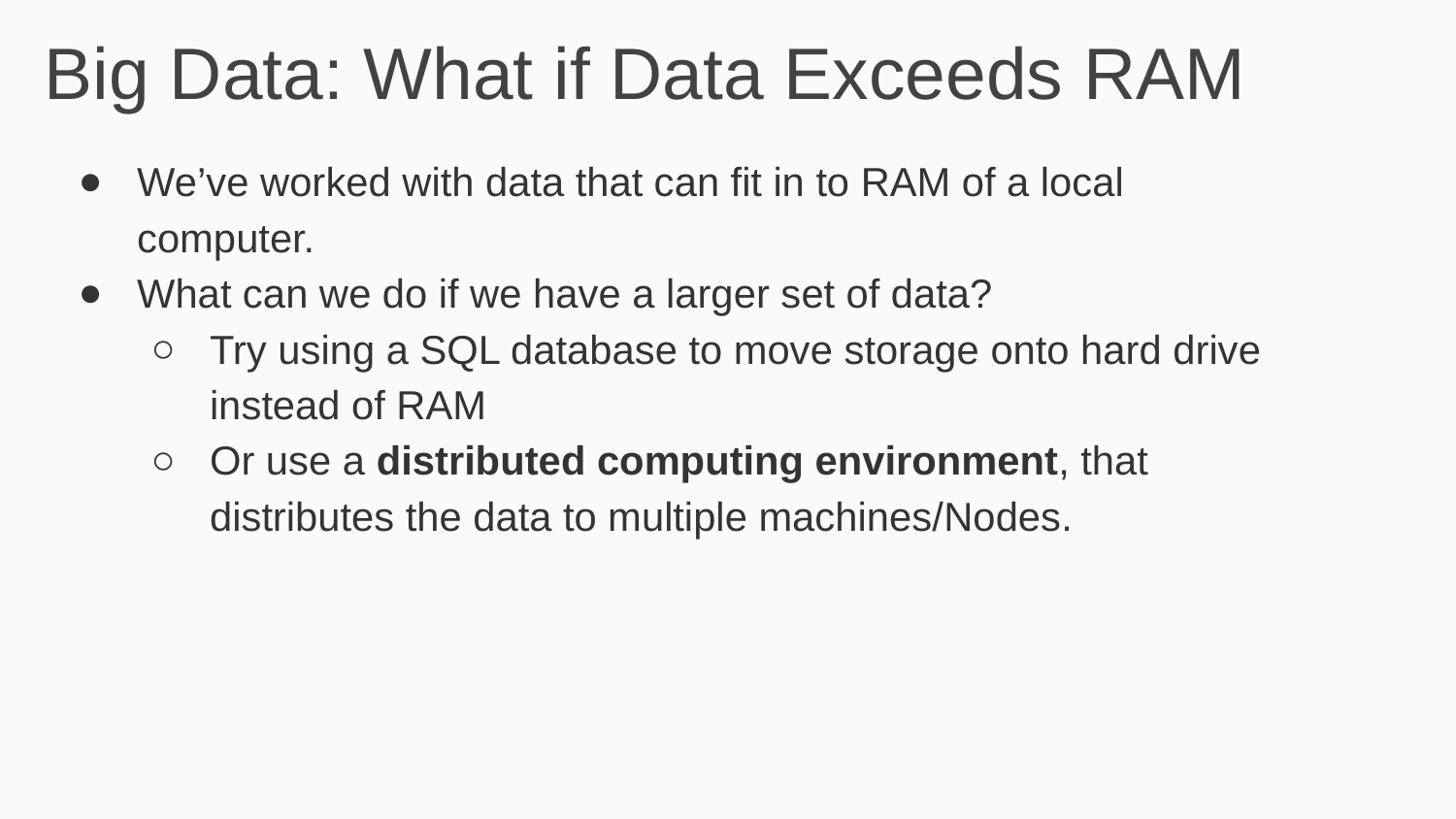

Big Data: What if Data Exceeds RAM

We’ve worked with data that can fit in to RAM of a local computer.
What can we do if we have a larger set of data?
Try using a SQL database to move storage onto hard drive instead of RAM
Or use a distributed computing environment, that distributes the data to multiple machines/Nodes.